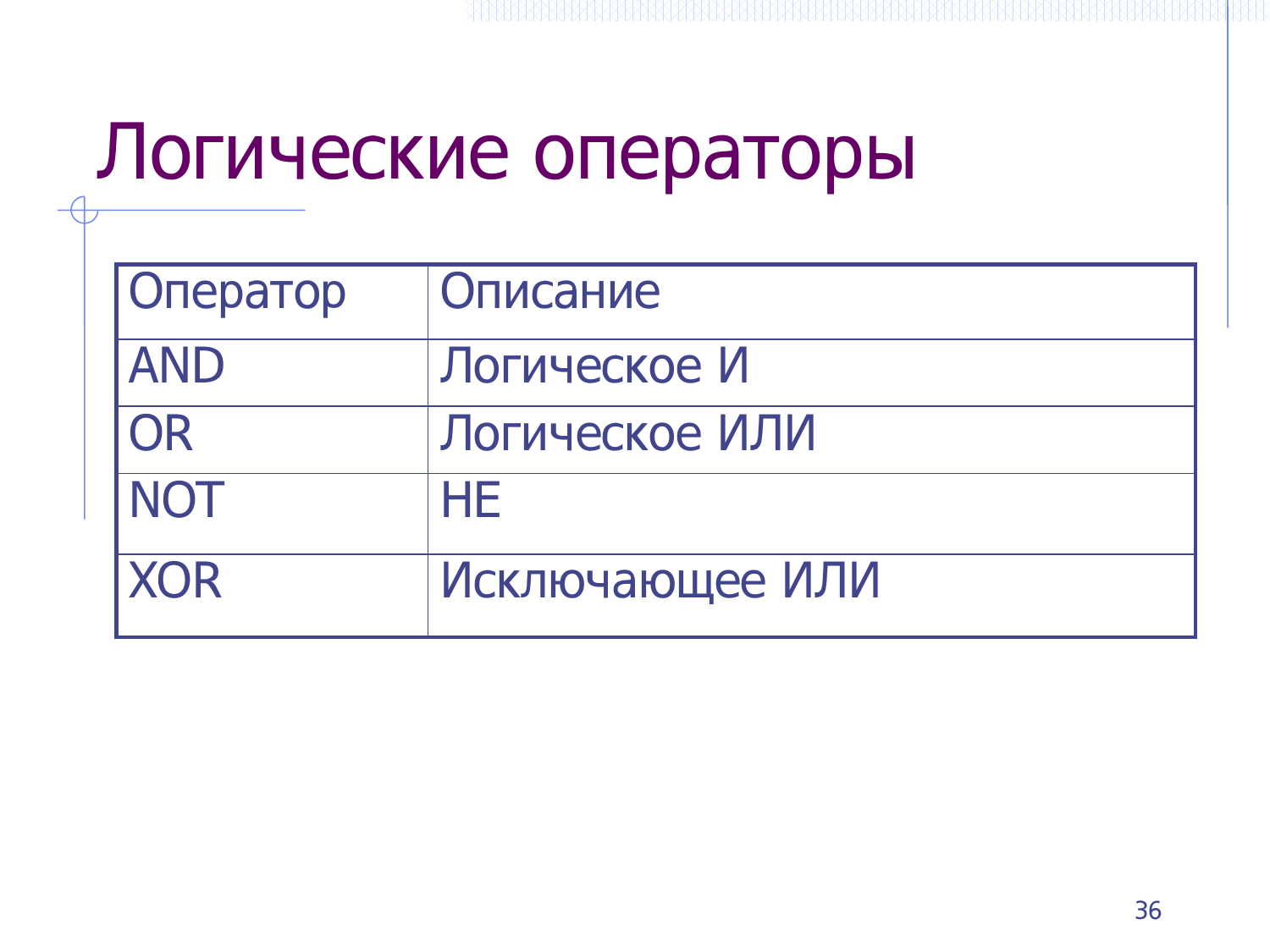

# Логические операторы
| Оператор | Описание |
| --- | --- |
| AND | Логическое И |
| OR | Логическое ИЛИ |
| NOT | НЕ |
| XOR | Исключающее ИЛИ |
36